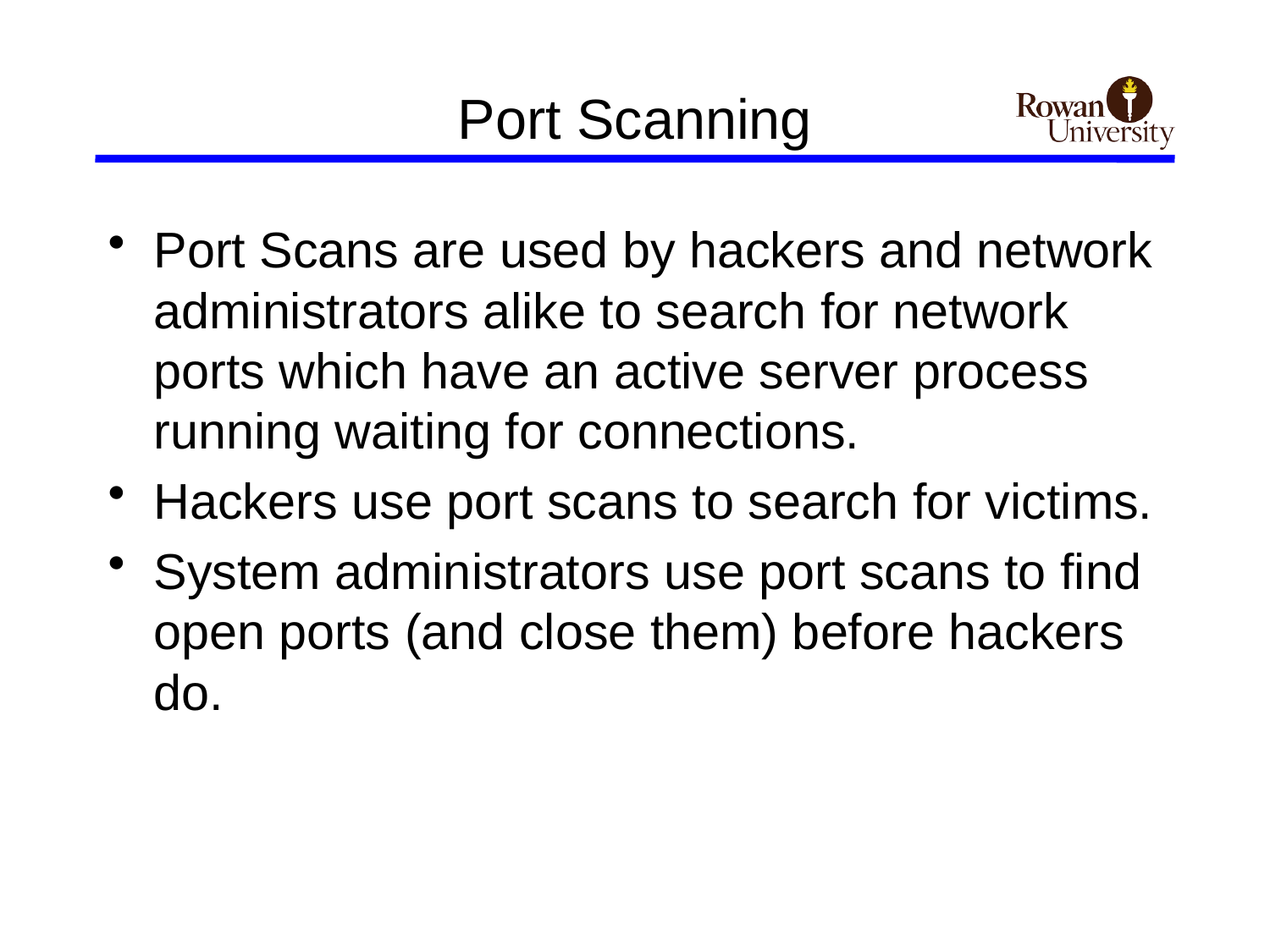

# Port Scanning
Port Scans are used by hackers and network administrators alike to search for network ports which have an active server process running waiting for connections.
Hackers use port scans to search for victims.
System administrators use port scans to find open ports (and close them) before hackers do.